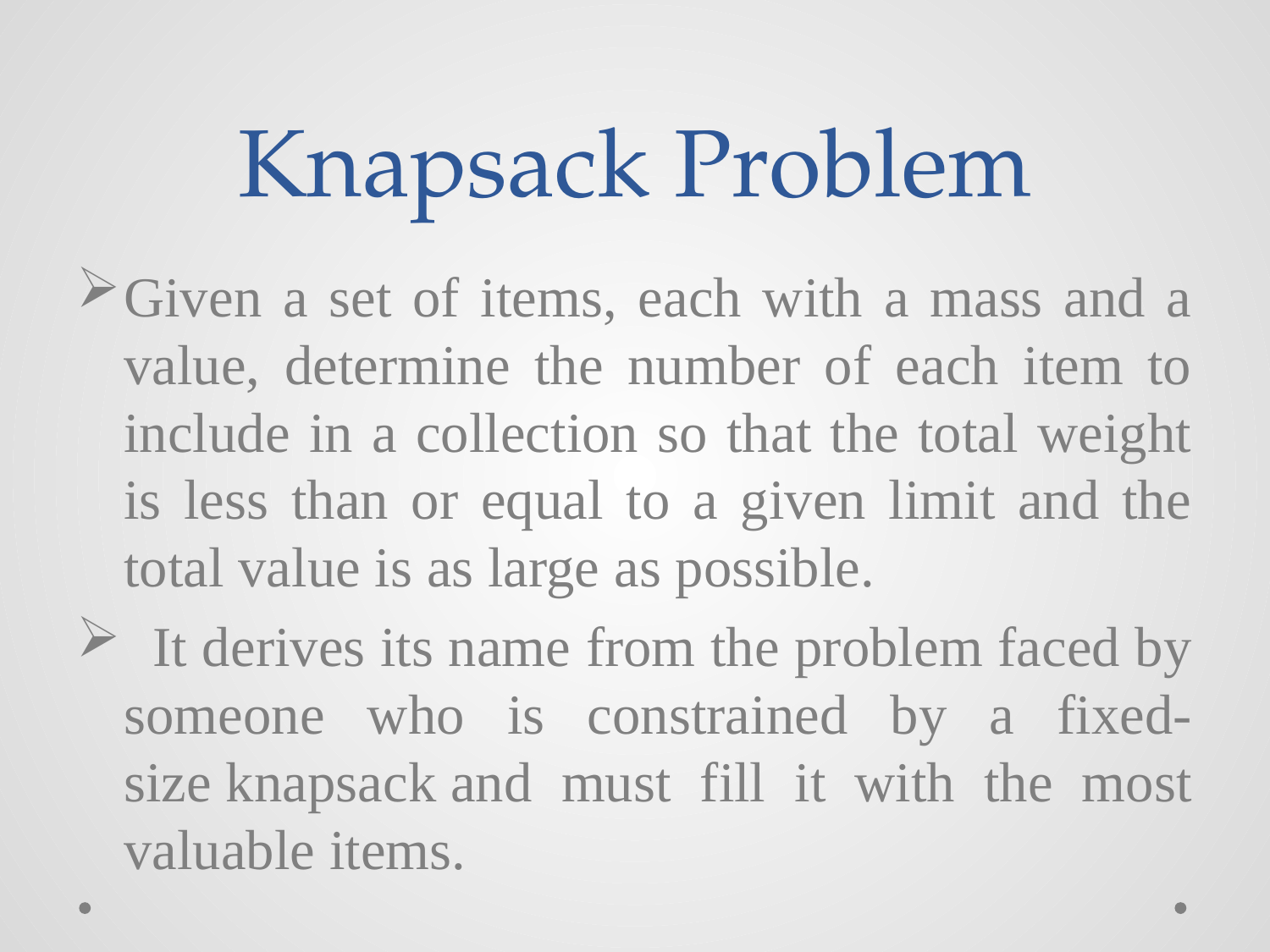

# Knapsack Problem
Given a set of items, each with a mass and a value, determine the number of each item to include in a collection so that the total weight is less than or equal to a given limit and the total value is as large as possible.
  It derives its name from the problem faced by someone who is constrained by a fixed-size knapsack and must fill it with the most valuable items.